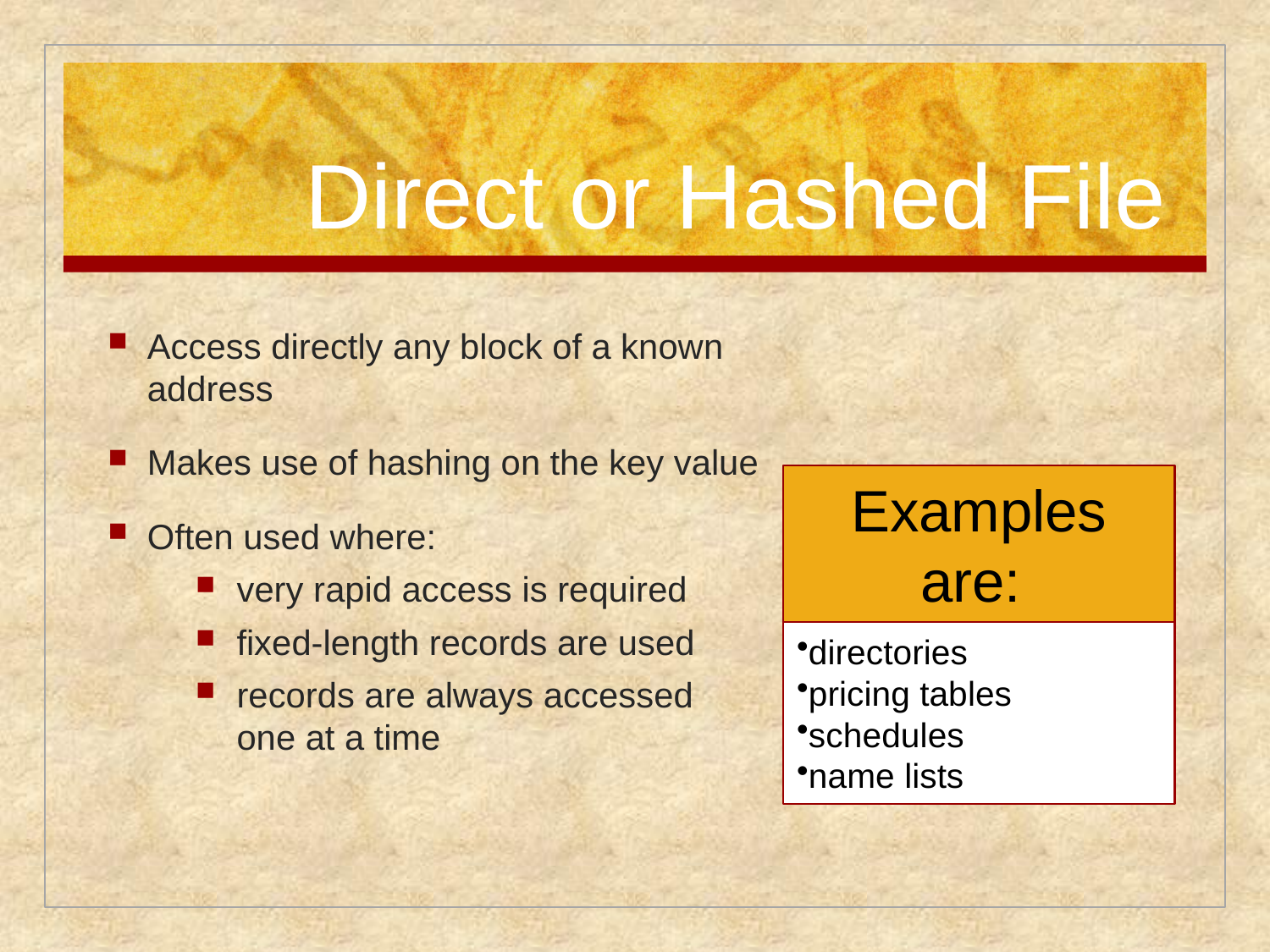

# Direct or Hashed File
Access directly any block of a known address
Makes use of hashing on the key value
Often used where:
very rapid access is required
fixed-length records are used
records are always accessed            one at a time
Examples are:
directories
pricing tables
schedules
name lists